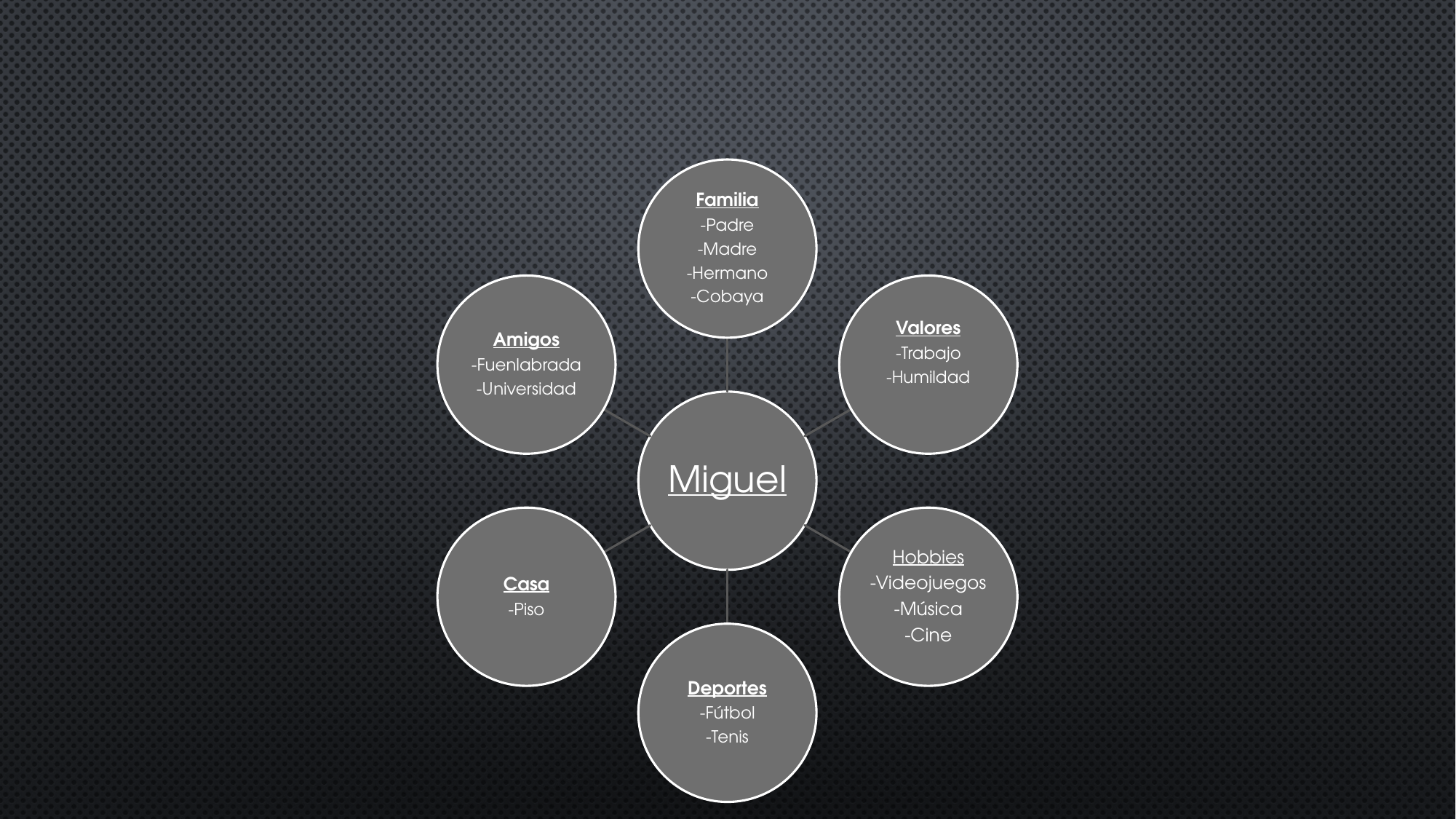

Miguel

Familia
-Padre
-Madre
-Hermano
-Cobaya

Valores
-Trabajo
-Humildad

Hobbies
-Videojuegos
-Música
-Cine

Deportes
-Fútbol
-Tenis

Casa
-Piso

Amigos
-Fuenlabrada
-Universidad